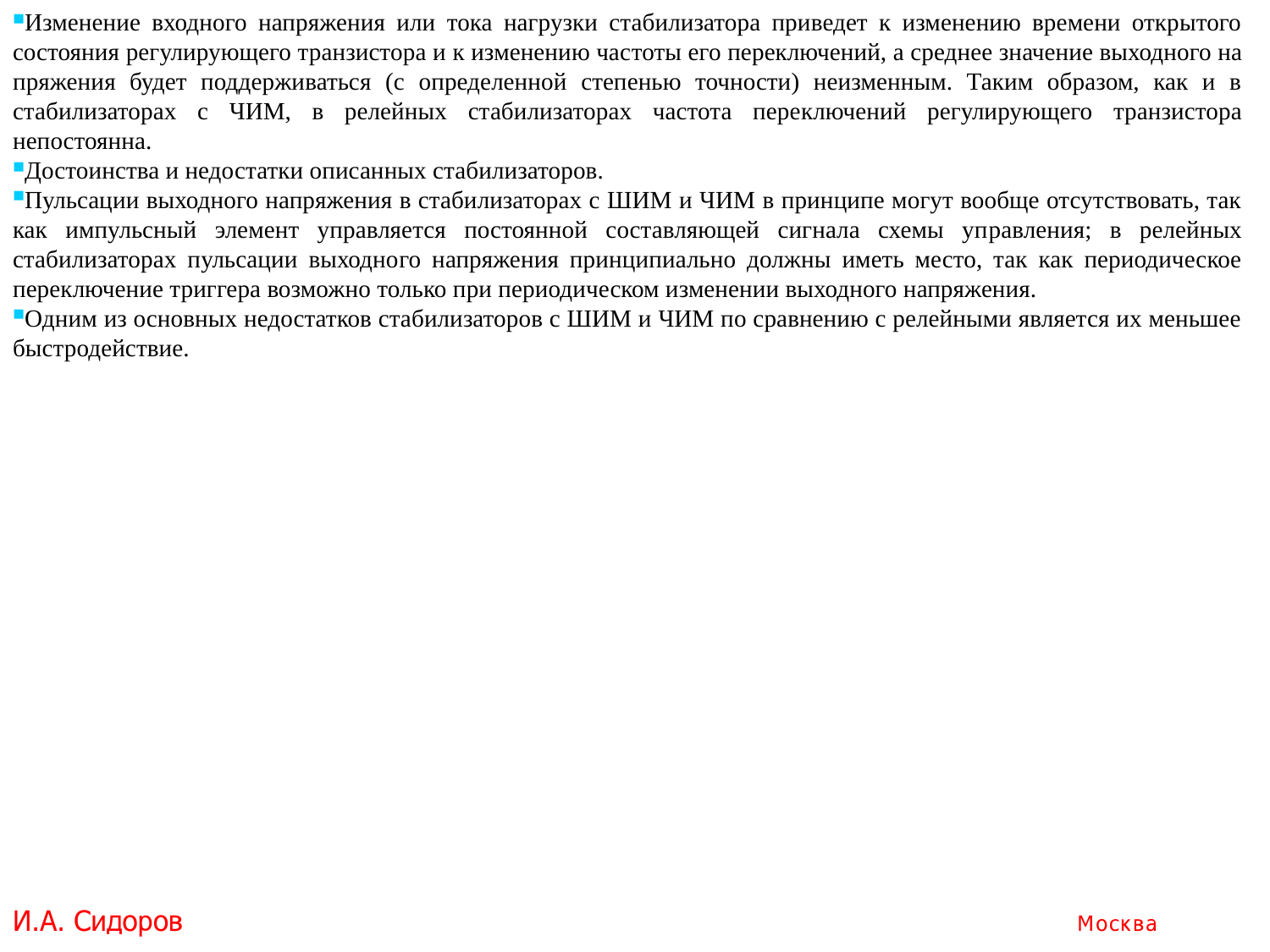

Изменение входного напряжения или тока нагрузки стабилизатора приведет к изменению времени открытого состояния регулирующего транзистора и к изменению час­тоты его переключений, а среднее значение выходного на­пряжения будет поддерживаться (с определенной степенью точности) неизменным. Таким образом, как и в стабилиза­торах с ЧИМ, в релейных стабилизаторах частота пере­ключений регулирующего транзистора непостоянна.
Достоинства и недо­статки описанных стабилизаторов.
Пульсации выходного напряжения в стабилизаторах с ШИМ и ЧИМ в принципе могут вообще отсутствовать, так как импульсный элемент управляется постоянной составляющей сигнала схемы уп­равления; в релейных стабилизаторах пульсации выходно­го напряжения принципиально должны иметь место, так как периодическое переключение триггера возможно толь­ко при периодическом изменении выходного напряжения.
Одним из основных недостатков стабилизаторов с ШИМ и ЧИМ по сравнению с релейными является их меньшее быстродействие.

И.А. Сидоров                                                                                                       Москва